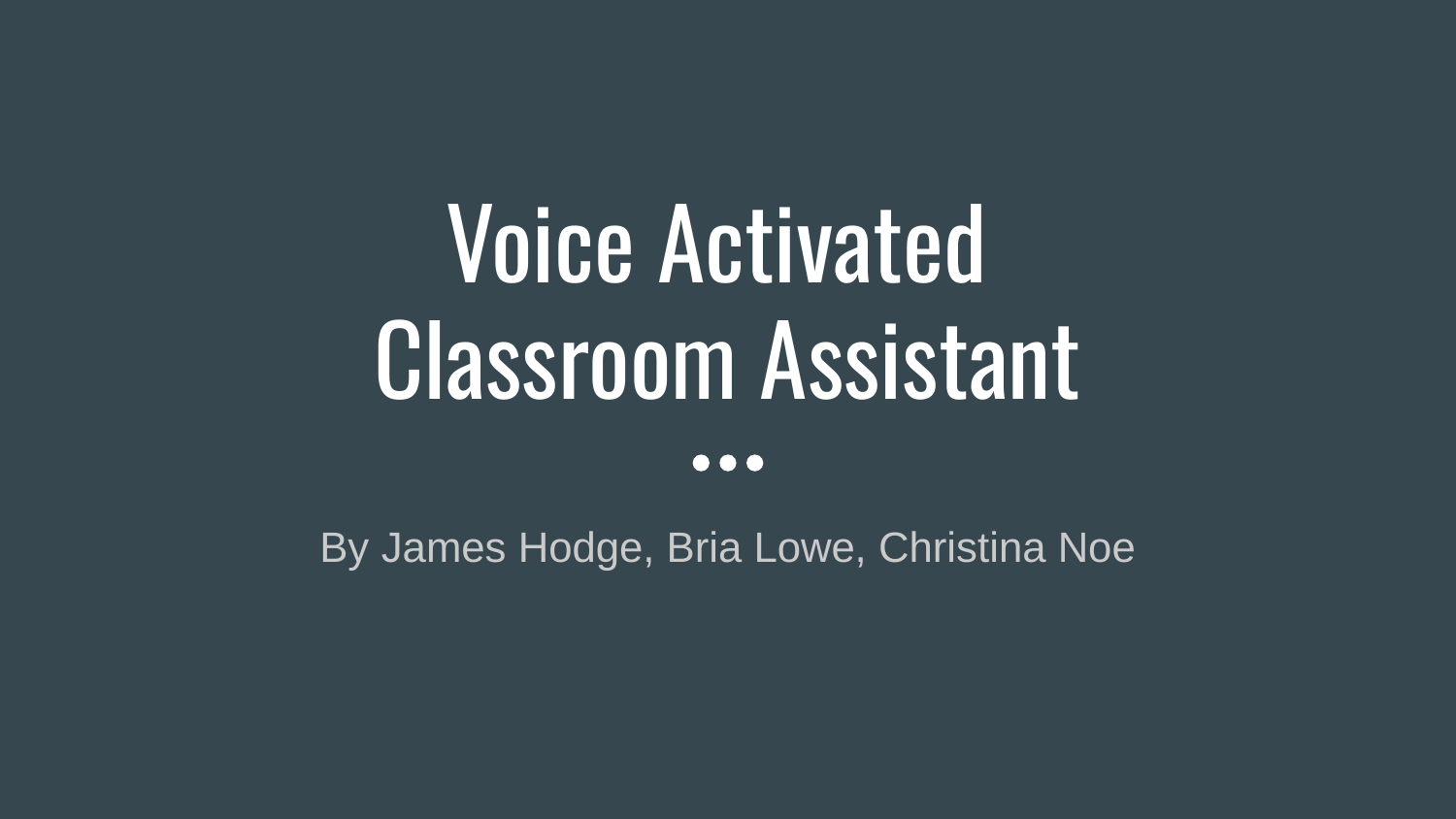

# Voice Activated
Classroom Assistant
By James Hodge, Bria Lowe, Christina Noe